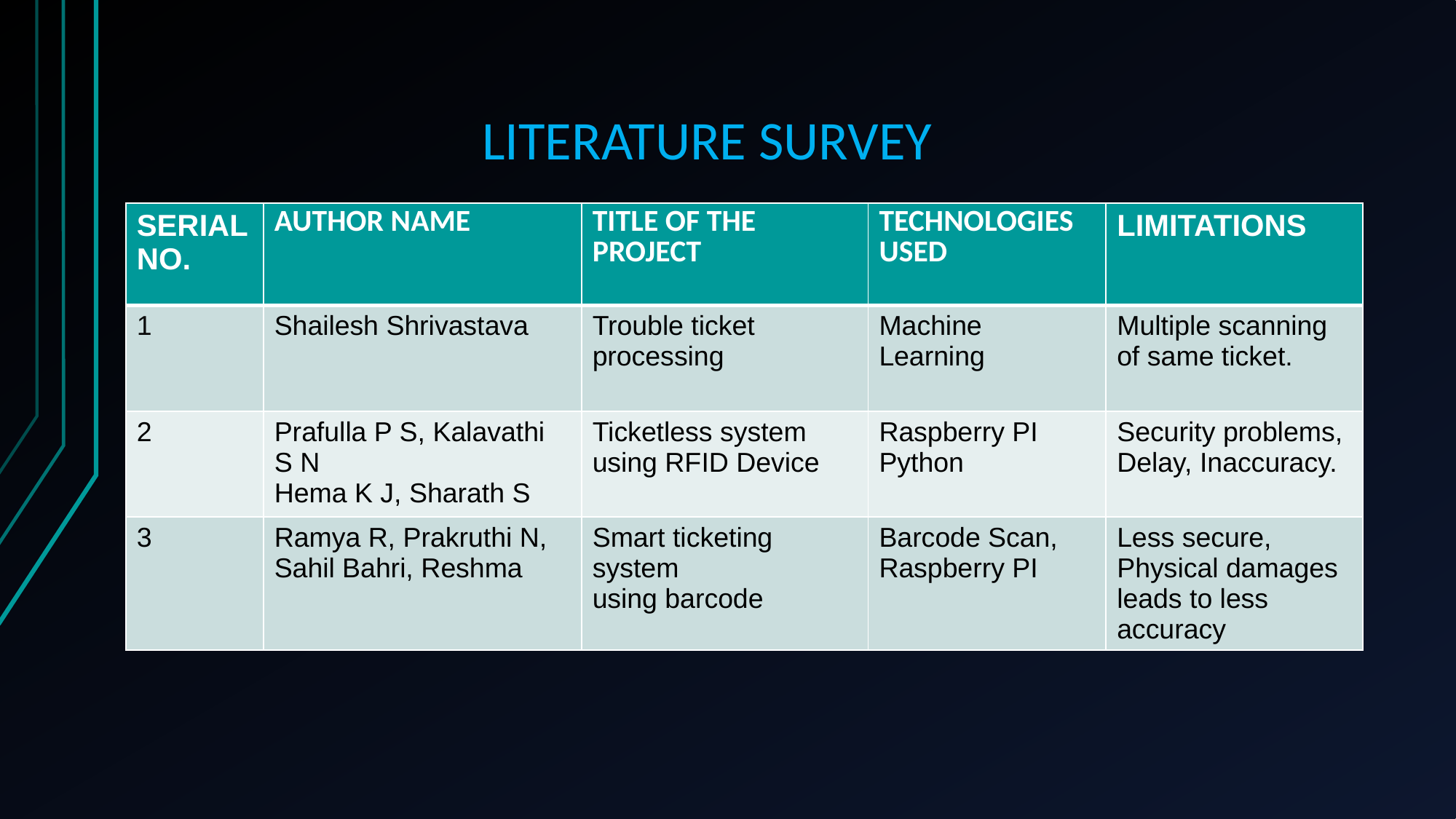

# LITERATURE SURVEY
| SERIAL NO. | AUTHOR NAME | TITLE OF THE PROJECT | TECHNOLOGIES USED | LIMITATIONS |
| --- | --- | --- | --- | --- |
| 1 | Shailesh Shrivastava | Trouble ticket processing | Machine Learning | Multiple scanning of same ticket. |
| 2 | Prafulla P S, Kalavathi S N Hema K J, Sharath S | Ticketless system using RFID Device | Raspberry PI Python | Security problems, Delay, Inaccuracy. |
| 3 | Ramya R, Prakruthi N, Sahil Bahri, Reshma | Smart ticketing system using barcode | Barcode Scan, Raspberry PI | Less secure, Physical damages leads to less accuracy |